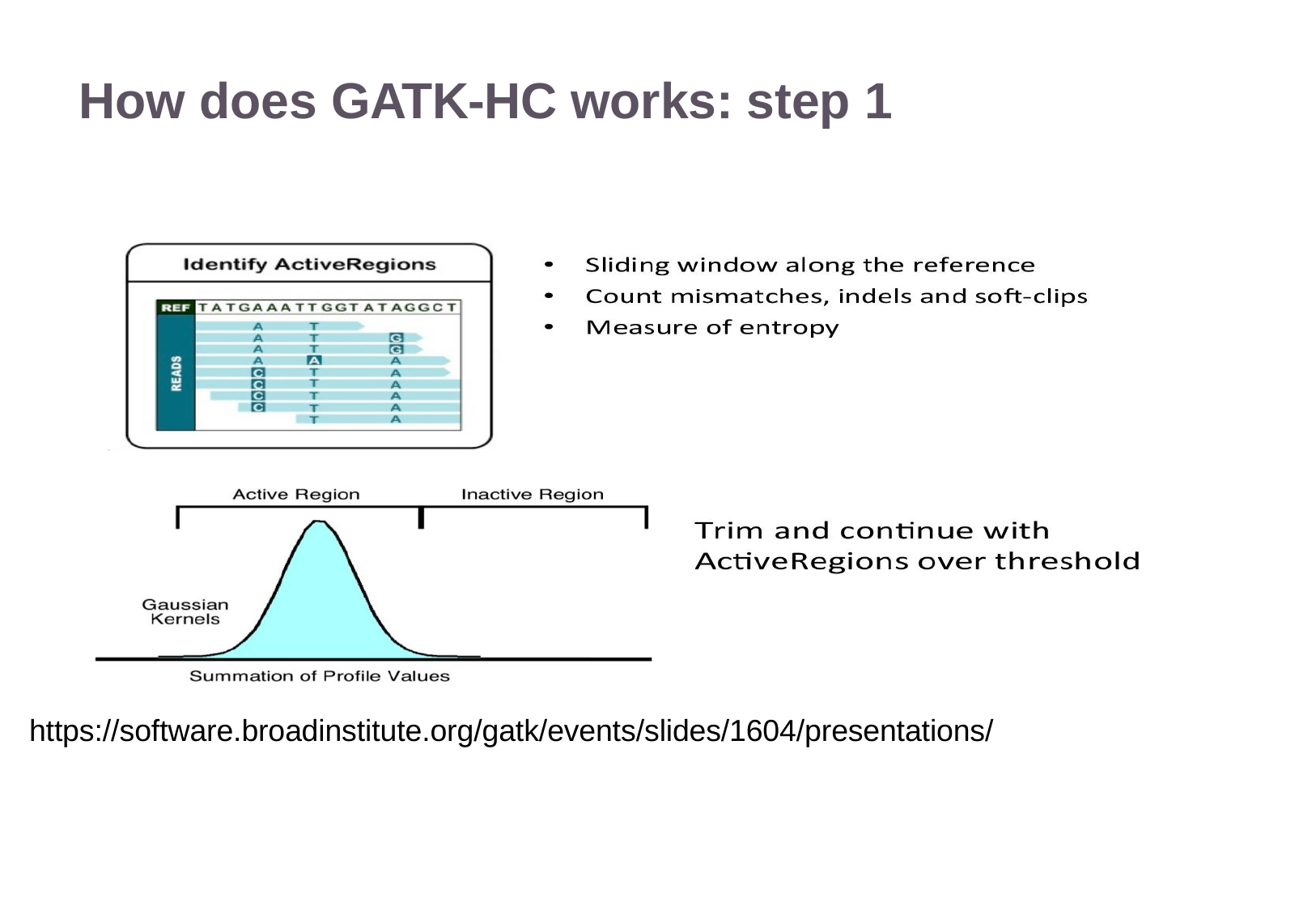

# How does GATK-HC works: step 1

https://software.broadinstitute.org/gatk/events/slides/1604/presentations/
22/11/2016
Variant Calling – Yannick Boursin
17